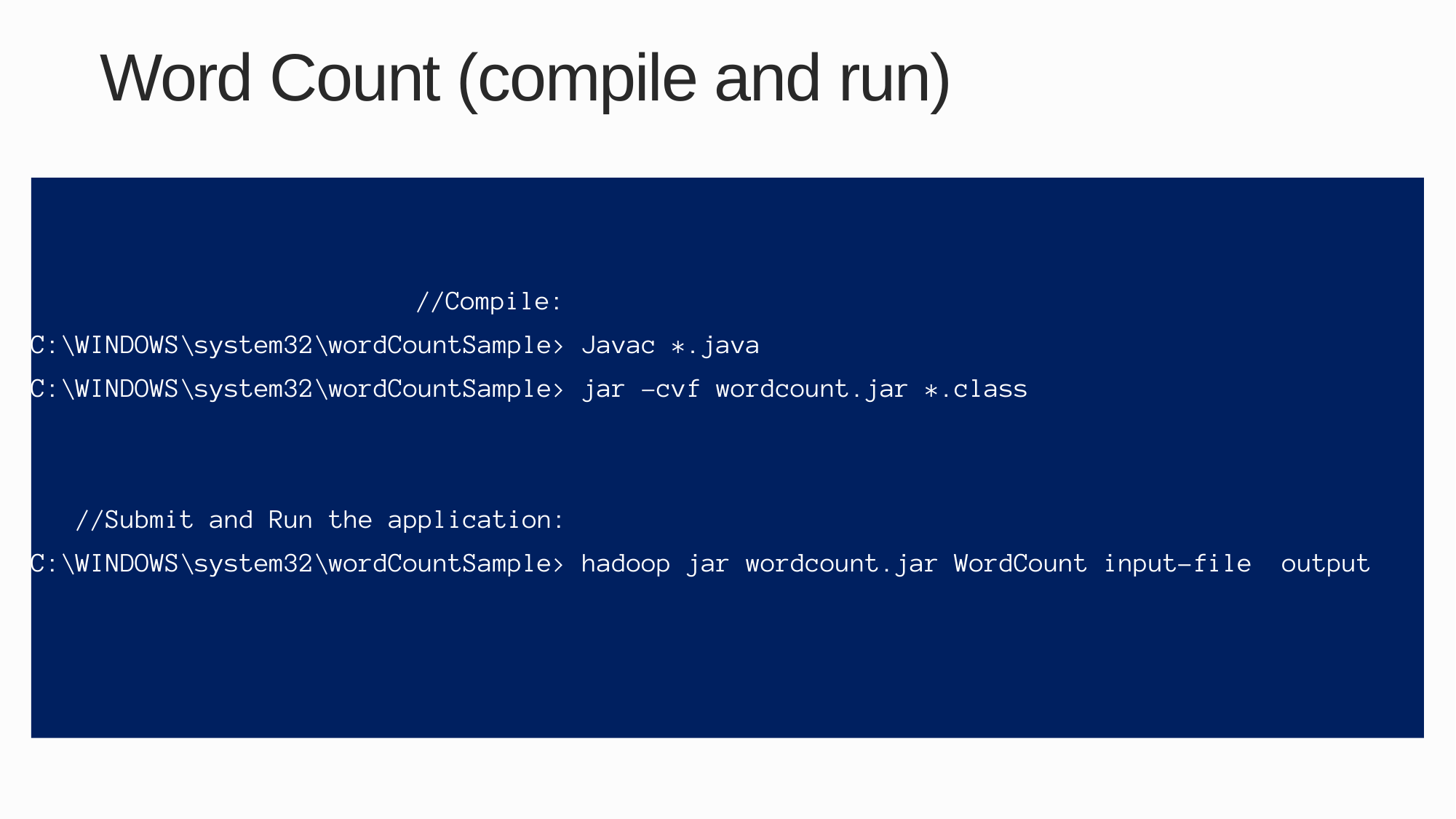

# Word Count (compile and run)
                             //Compile:

C:\WINDOWS\system32\wordCountSample> Javac *.java

C:\WINDOWS\system32\wordCountSample> jar –cvf wordcount.jar *.class

   //Submit and Run the application:

C:\WINDOWS\system32\wordCountSample> hadoop jar wordcount.jar WordCount input-file  output